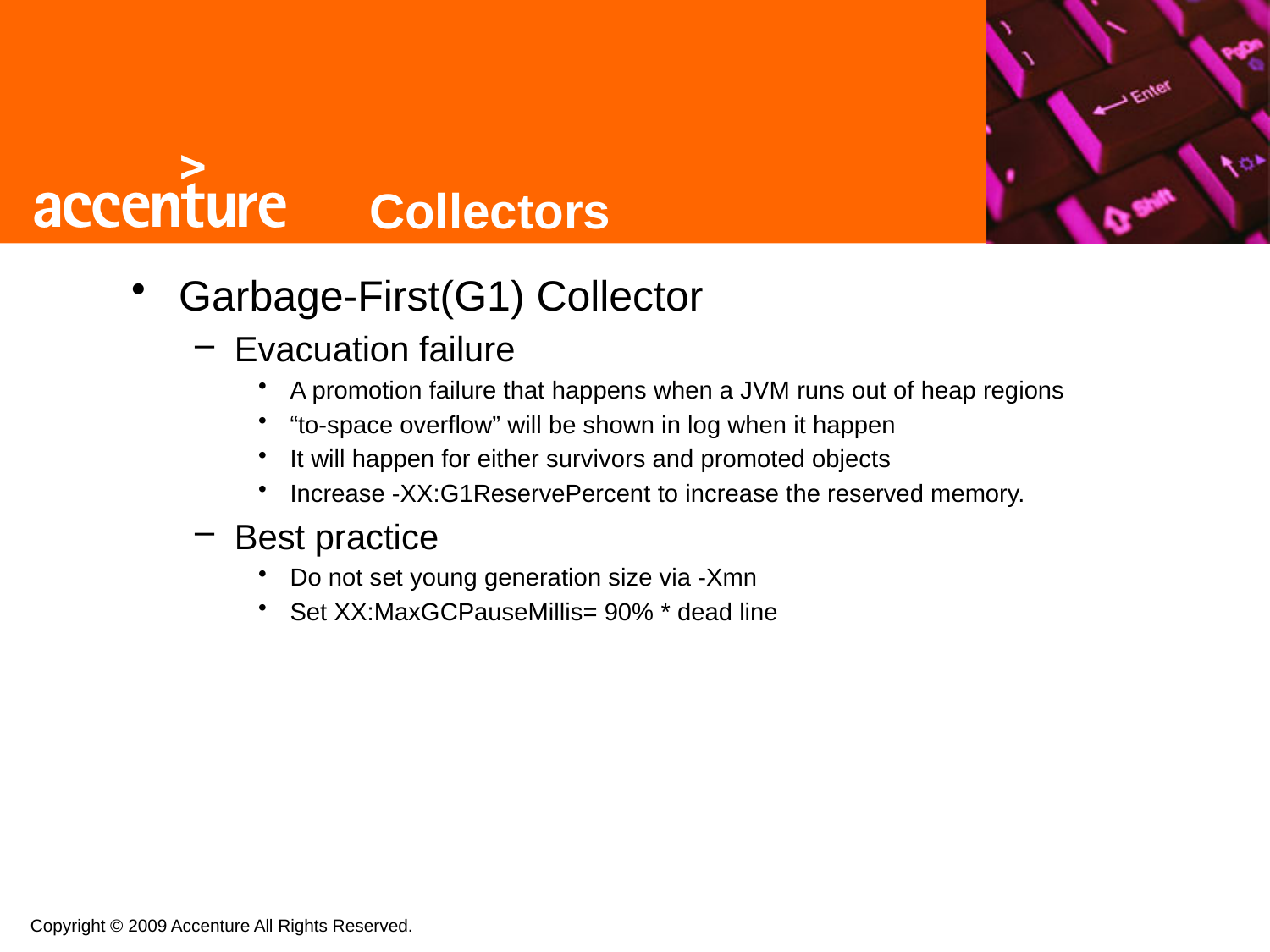

# Collectors
Garbage-First(G1) Collector
Evacuation failure
A promotion failure that happens when a JVM runs out of heap regions
“to-space overflow” will be shown in log when it happen
It will happen for either survivors and promoted objects
Increase -XX:G1ReservePercent to increase the reserved memory.
Best practice
Do not set young generation size via -Xmn
Set XX:MaxGCPauseMillis= 90% * dead line

Copyright © 2009 Accenture All Rights Reserved.